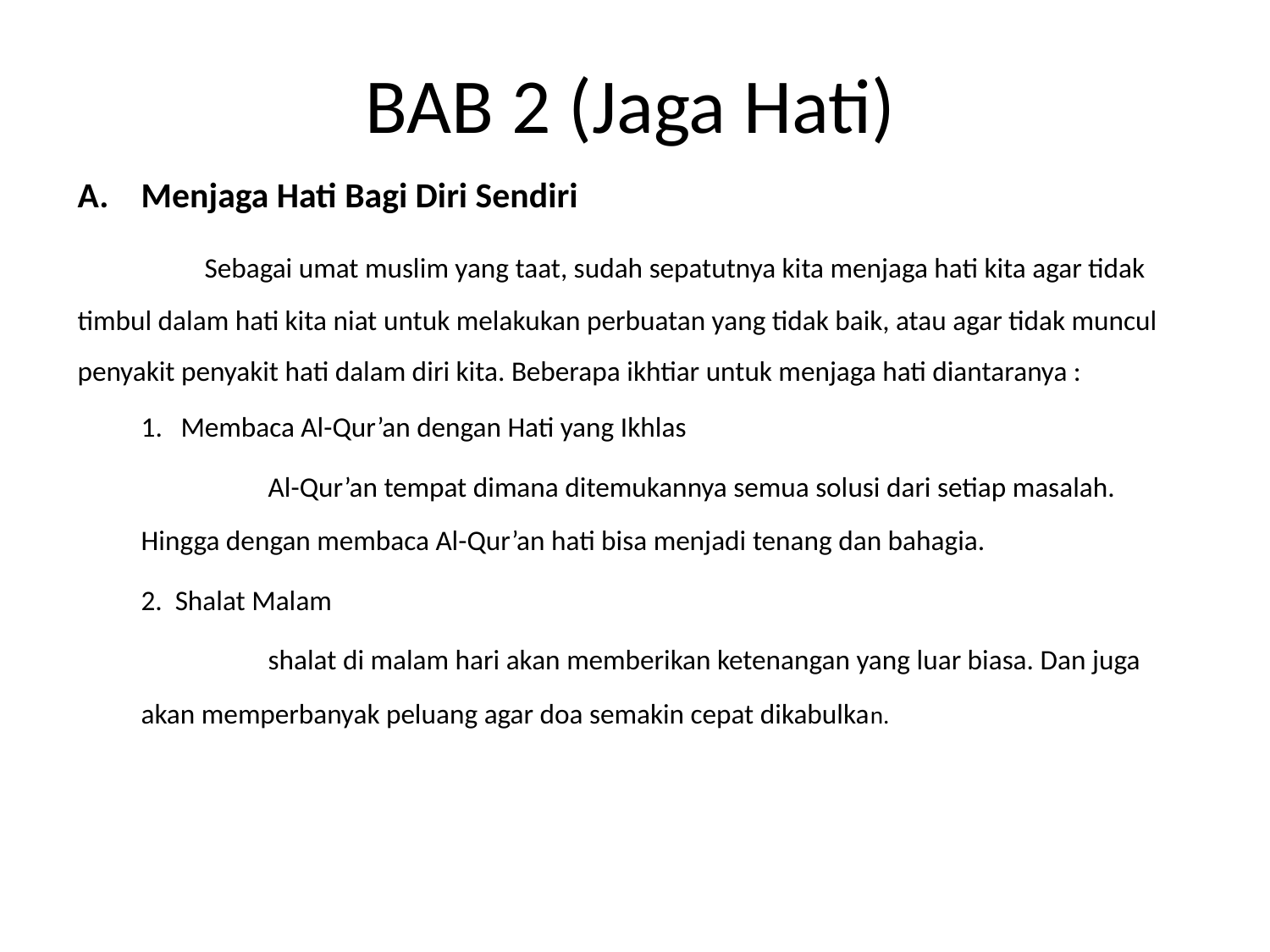

# BAB 2 (Jaga Hati)
Menjaga Hati Bagi Diri Sendiri
	Sebagai umat muslim yang taat, sudah sepatutnya kita menjaga hati kita agar tidak timbul dalam hati kita niat untuk melakukan perbuatan yang tidak baik, atau agar tidak muncul penyakit penyakit hati dalam diri kita. Beberapa ikhtiar untuk menjaga hati diantaranya :
Membaca Al-Qur’an dengan Hati yang Ikhlas
	Al-Qur’an tempat dimana ditemukannya semua solusi dari setiap masalah. Hingga dengan membaca Al-Qur’an hati bisa menjadi tenang dan bahagia.
2.  Shalat Malam
	shalat di malam hari akan memberikan ketenangan yang luar biasa. Dan juga akan memperbanyak peluang agar doa semakin cepat dikabulkan.